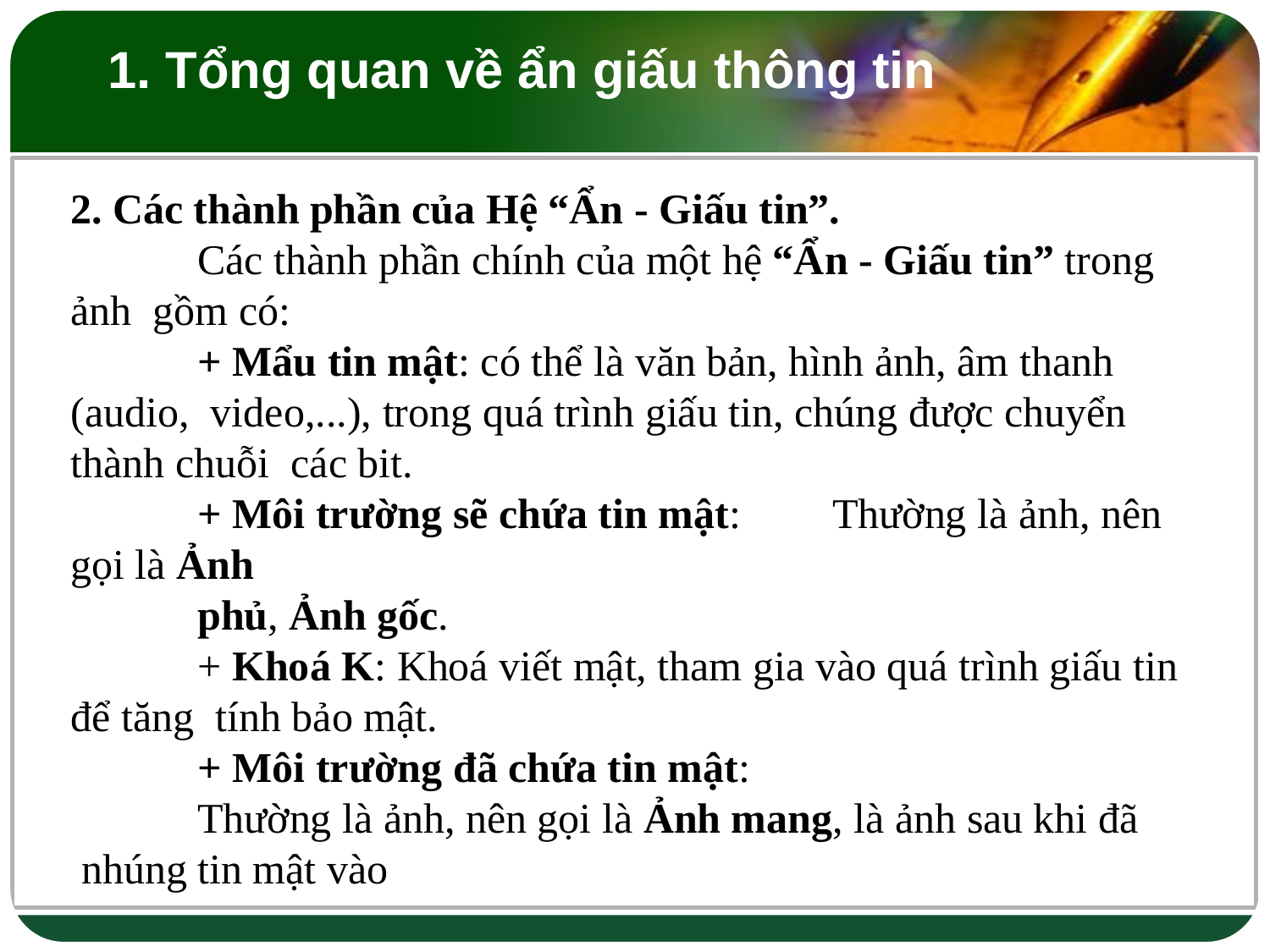

# 1. Tổng quan về ẩn giấu thông tin
2. Các thành phần của Hệ “Ẩn - Giấu tin”.
Các thành phần chính của một hệ “Ẩn - Giấu tin” trong ảnh  gồm có:
+ Mẩu tin mật: có thể là văn bản, hình ảnh, âm thanh (audio,  video,...), trong quá trình giấu tin, chúng được chuyển thành chuỗi  các bit.
+ Môi trường sẽ chứa tin mật:	Thường là ảnh, nên gọi là Ảnh
phủ, Ảnh gốc.
+ Khoá K: Khoá viết mật, tham gia vào quá trình giấu tin để tăng  tính bảo mật.
+ Môi trường đã chứa tin mật:
Thường là ảnh, nên gọi là Ảnh mang, là ảnh sau khi đã  nhúng tin mật vào